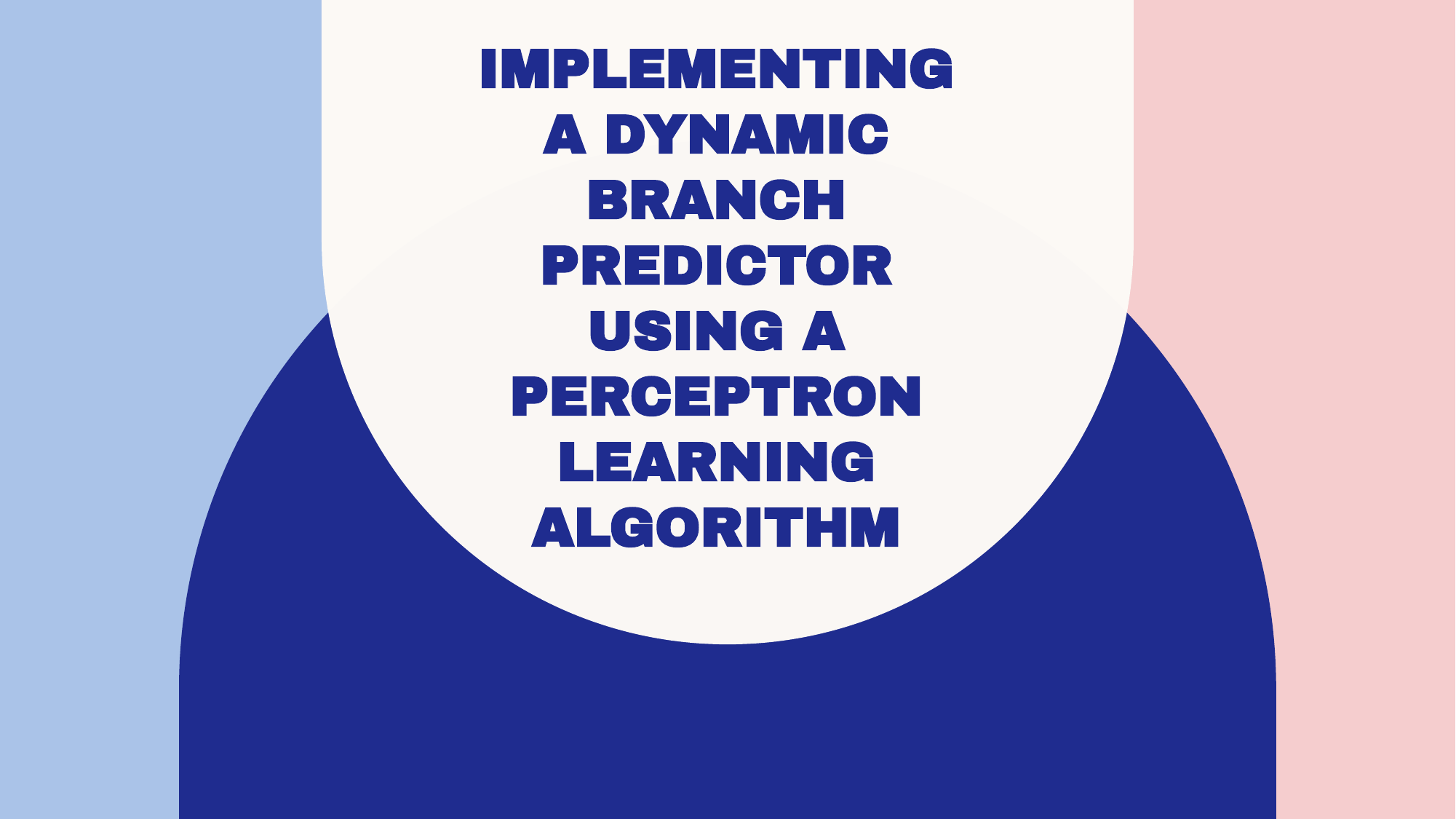

# Implementing a Dynamic Branch Predictor Using a Perceptron Learning Algorithm